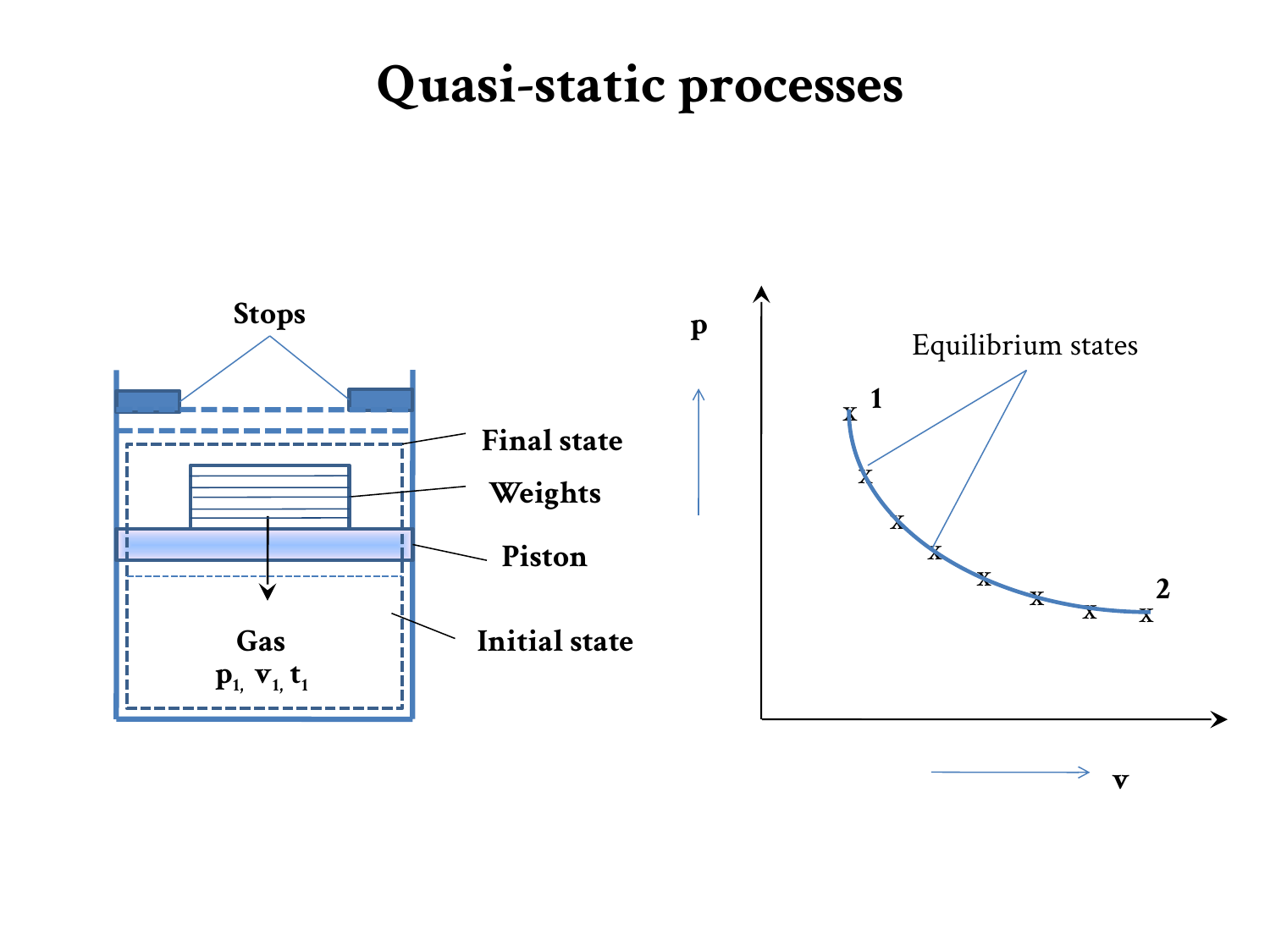

Quasi-static processes

Stops

Final state

Weights

Piston
Gas
Initial state
p1,  v1, t1
Equilibrium states
1
x
x
x
x
x
2
x
x
x
v
p